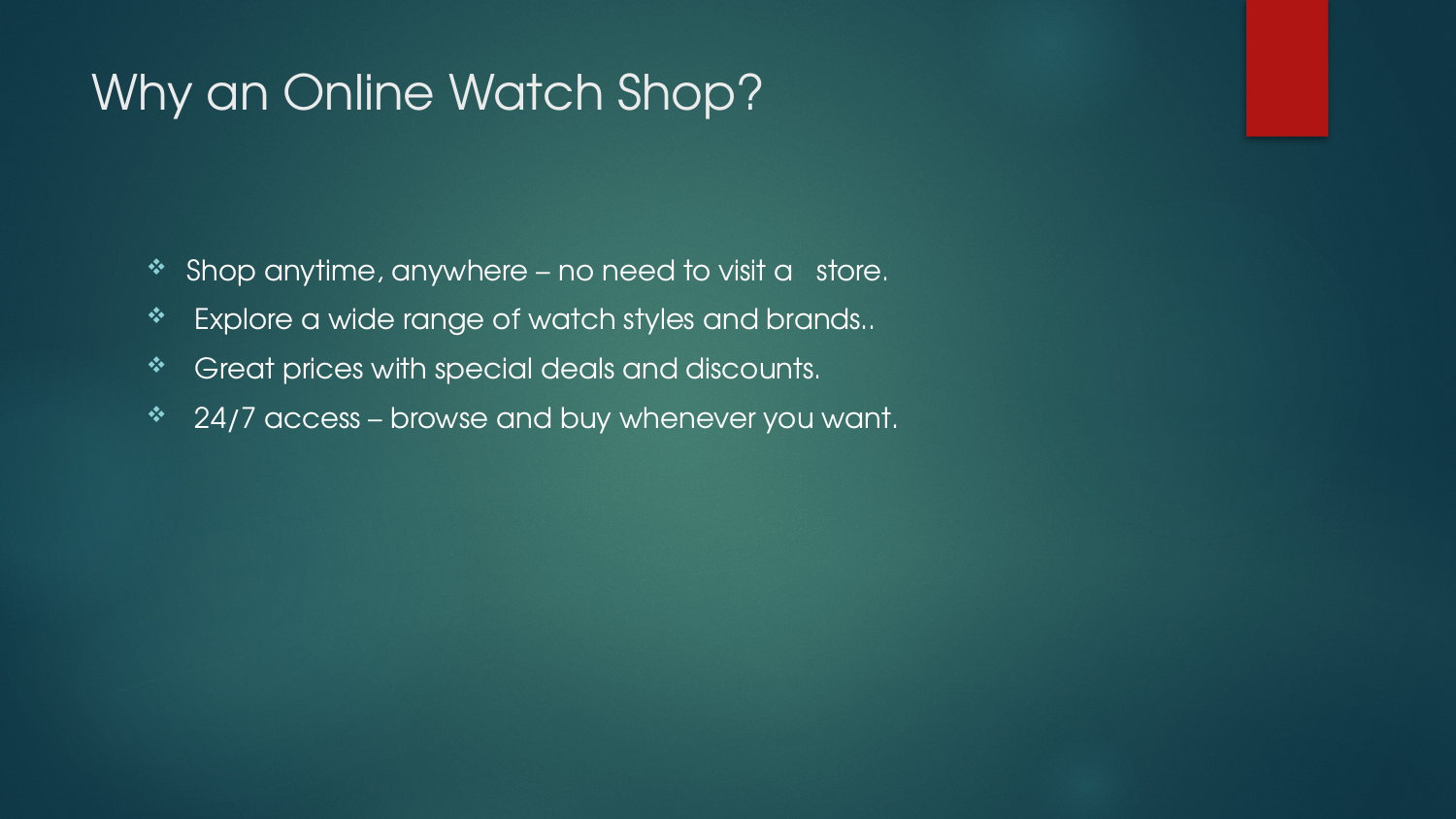

# Why an Online Watch Shop?
Shop anytime, anywhere – no need to visit a   store.
 Explore a wide range of watch styles and brands..
 Great prices with special deals and discounts.
 24/7 access – browse and buy whenever you want.